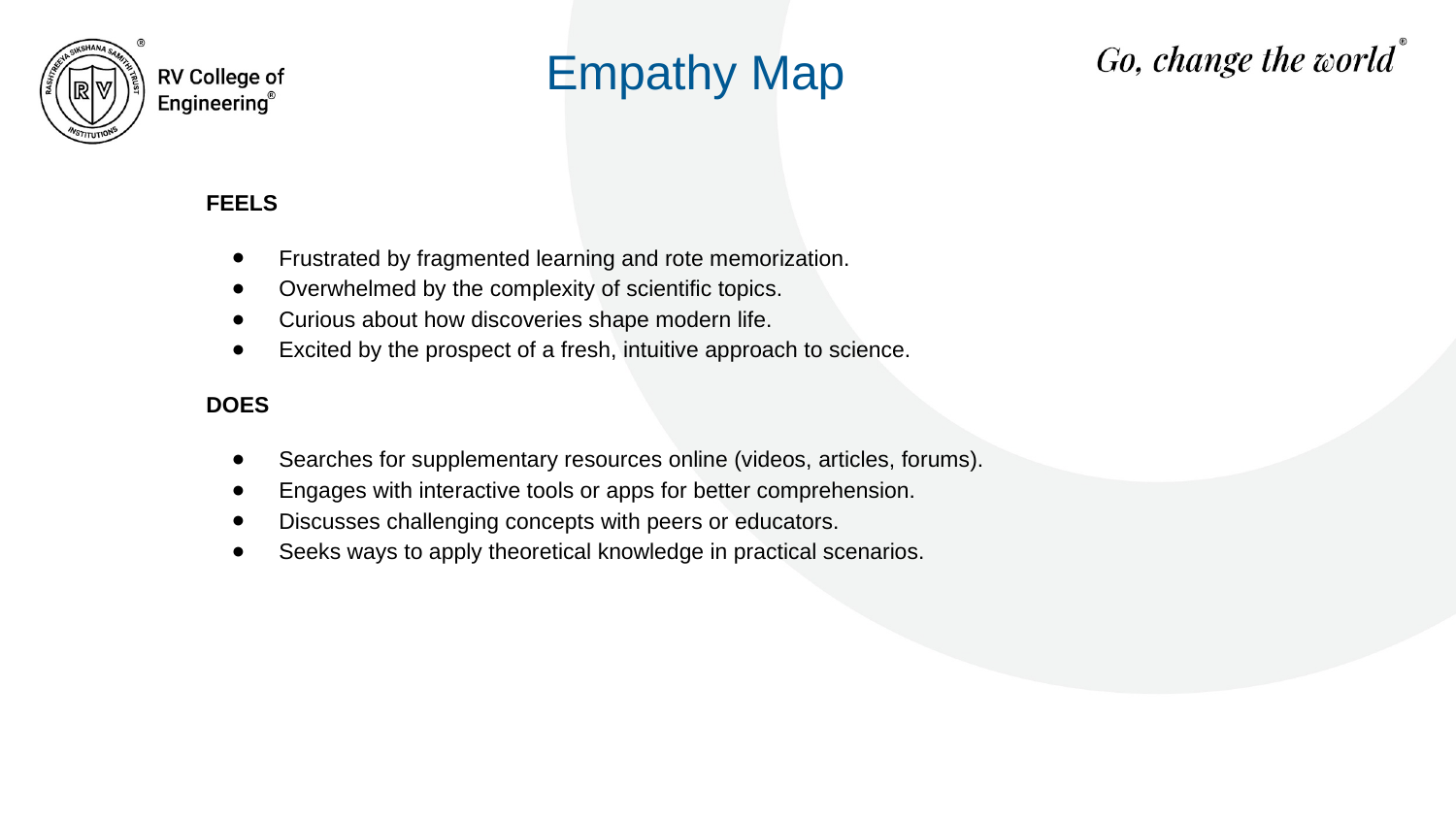

# Empathy Map

FEELS
Frustrated by fragmented learning and rote memorization.
Overwhelmed by the complexity of scientific topics.
Curious about how discoveries shape modern life.
Excited by the prospect of a fresh, intuitive approach to science.
DOES
Searches for supplementary resources online (videos, articles, forums).
Engages with interactive tools or apps for better comprehension.
Discusses challenging concepts with peers or educators.
Seeks ways to apply theoretical knowledge in practical scenarios.